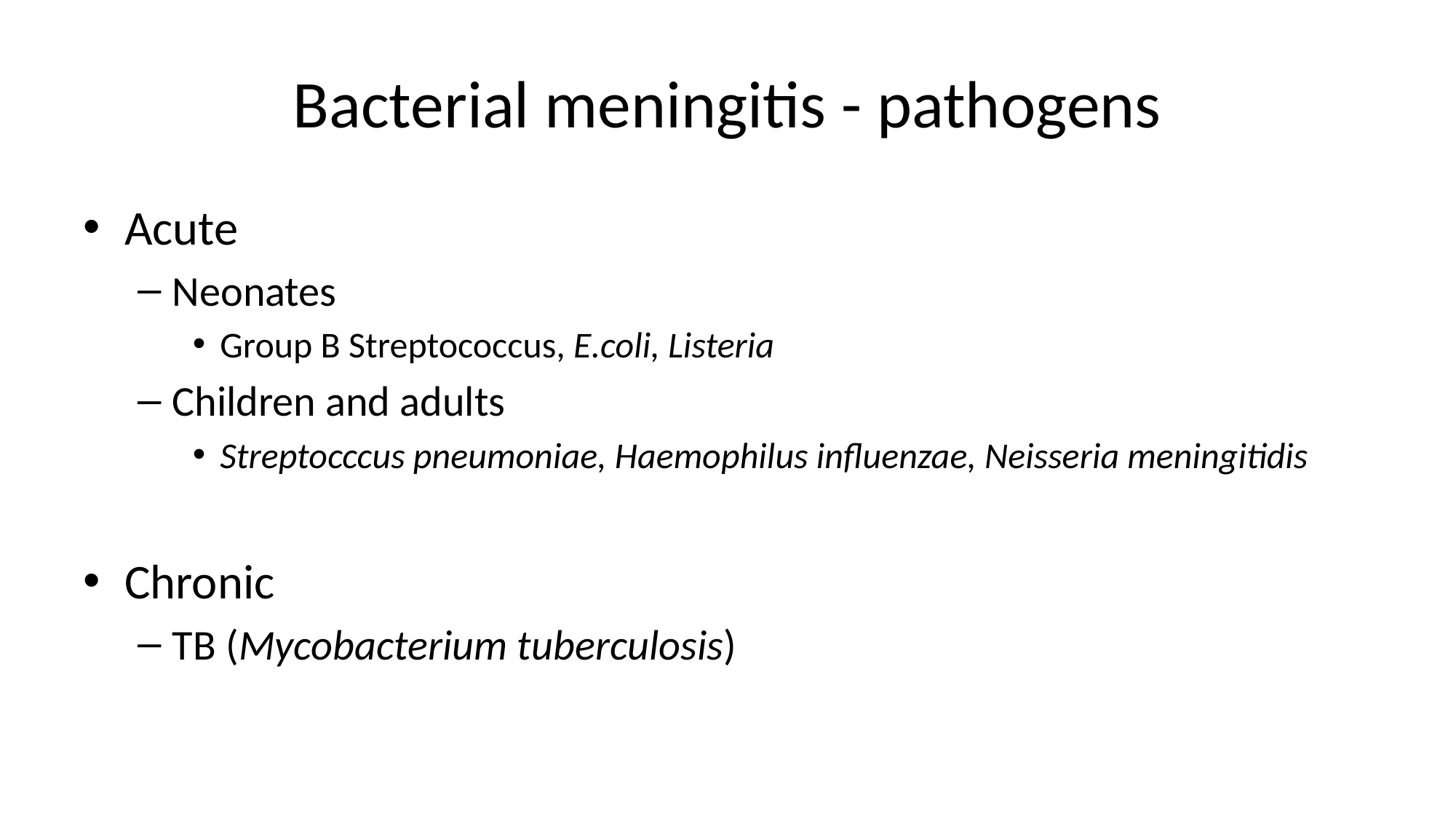

# Bacterial meningitis - pathogens
Acute
Neonates
Group B Streptococcus, E.coli, Listeria
Children and adults
Streptocccus pneumoniae, Haemophilus influenzae, Neisseria meningitidis

Chronic
TB (Mycobacterium tuberculosis)